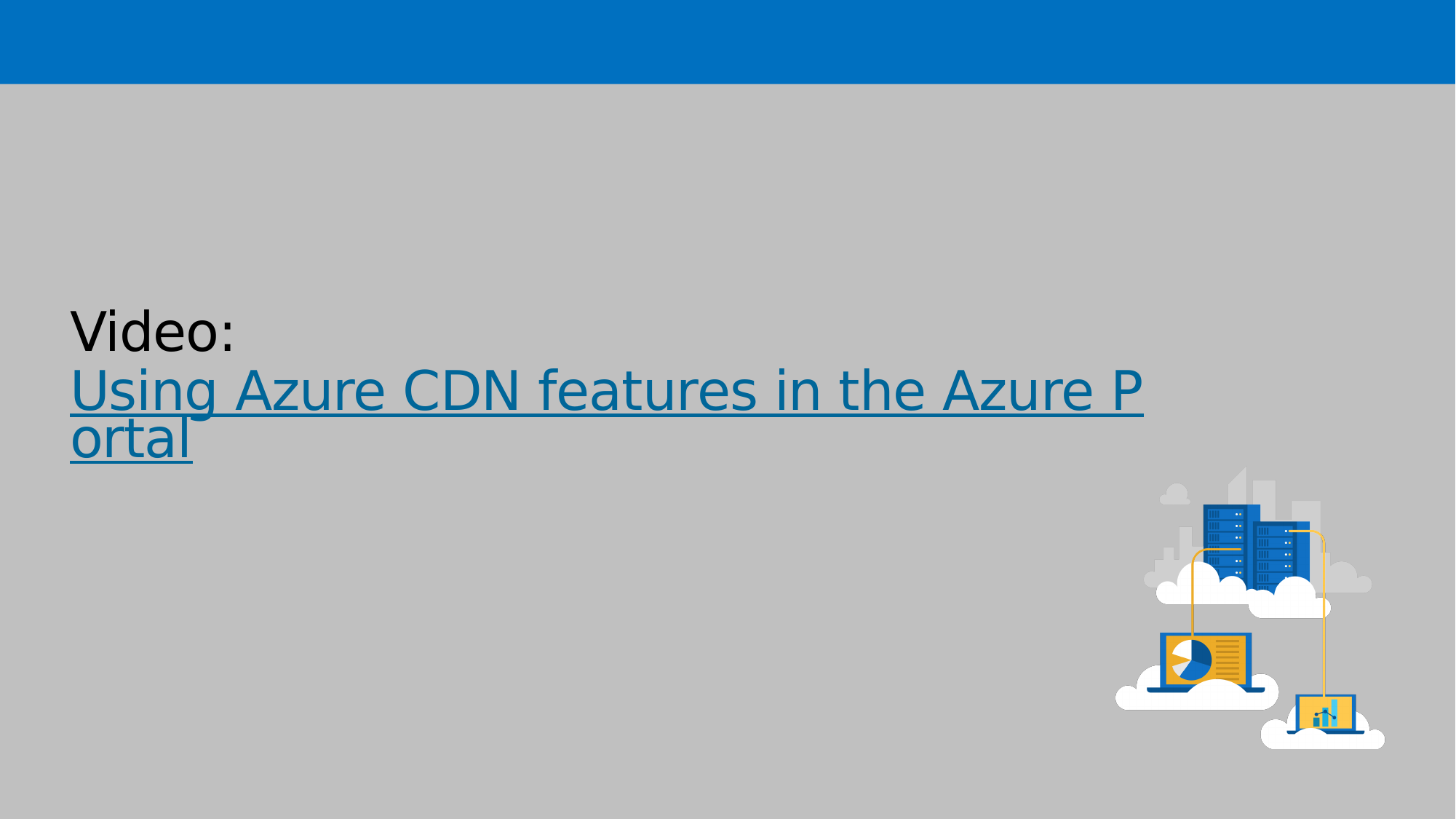

# Video: Using Azure CDN features in the Azure Portal